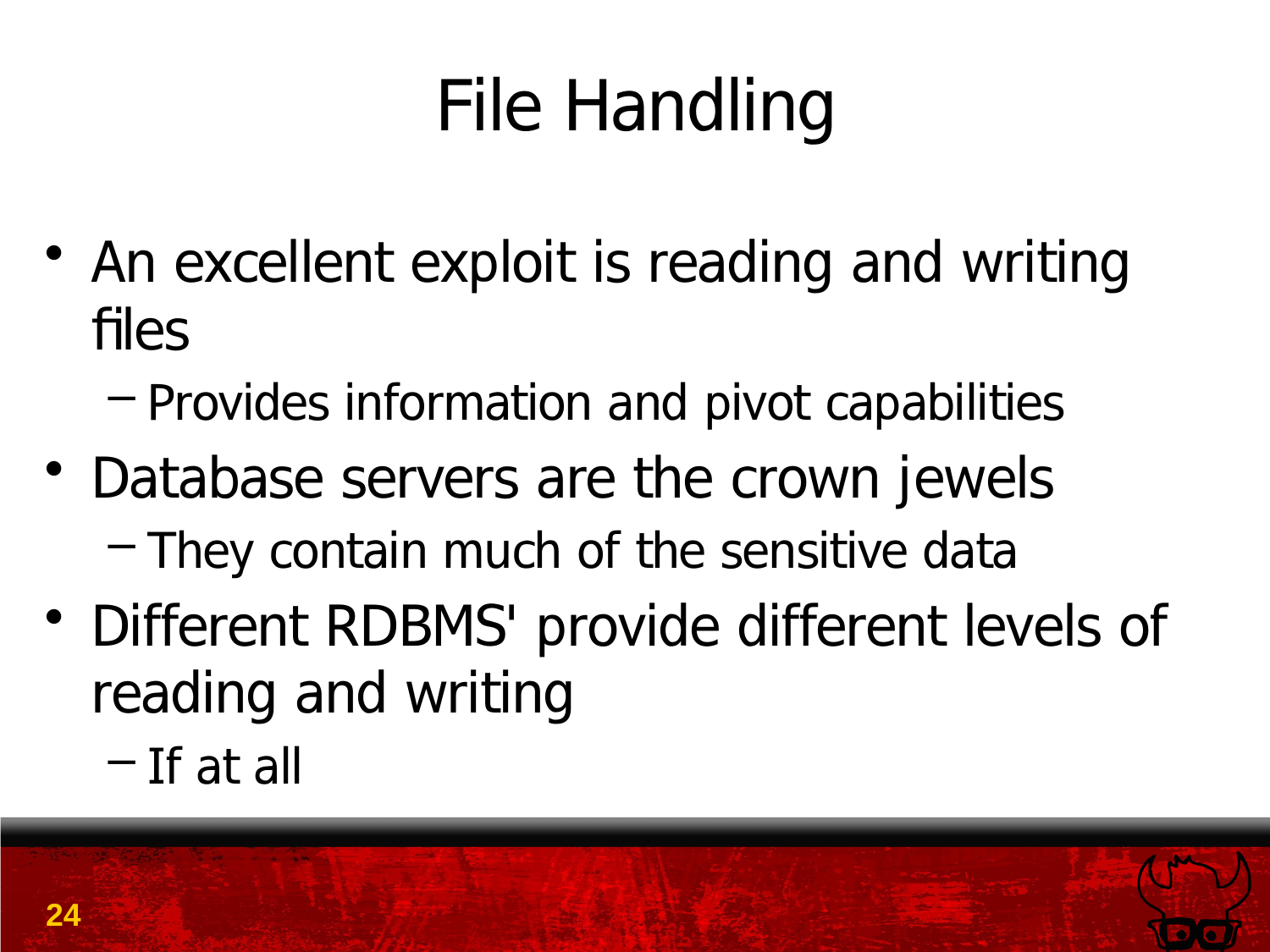

# File Handling
An excellent exploit is reading and writing files
Provides information and pivot capabilities
Database servers are the crown jewels
They contain much of the sensitive data
Different RDBMS' provide different levels of reading and writing
If at all